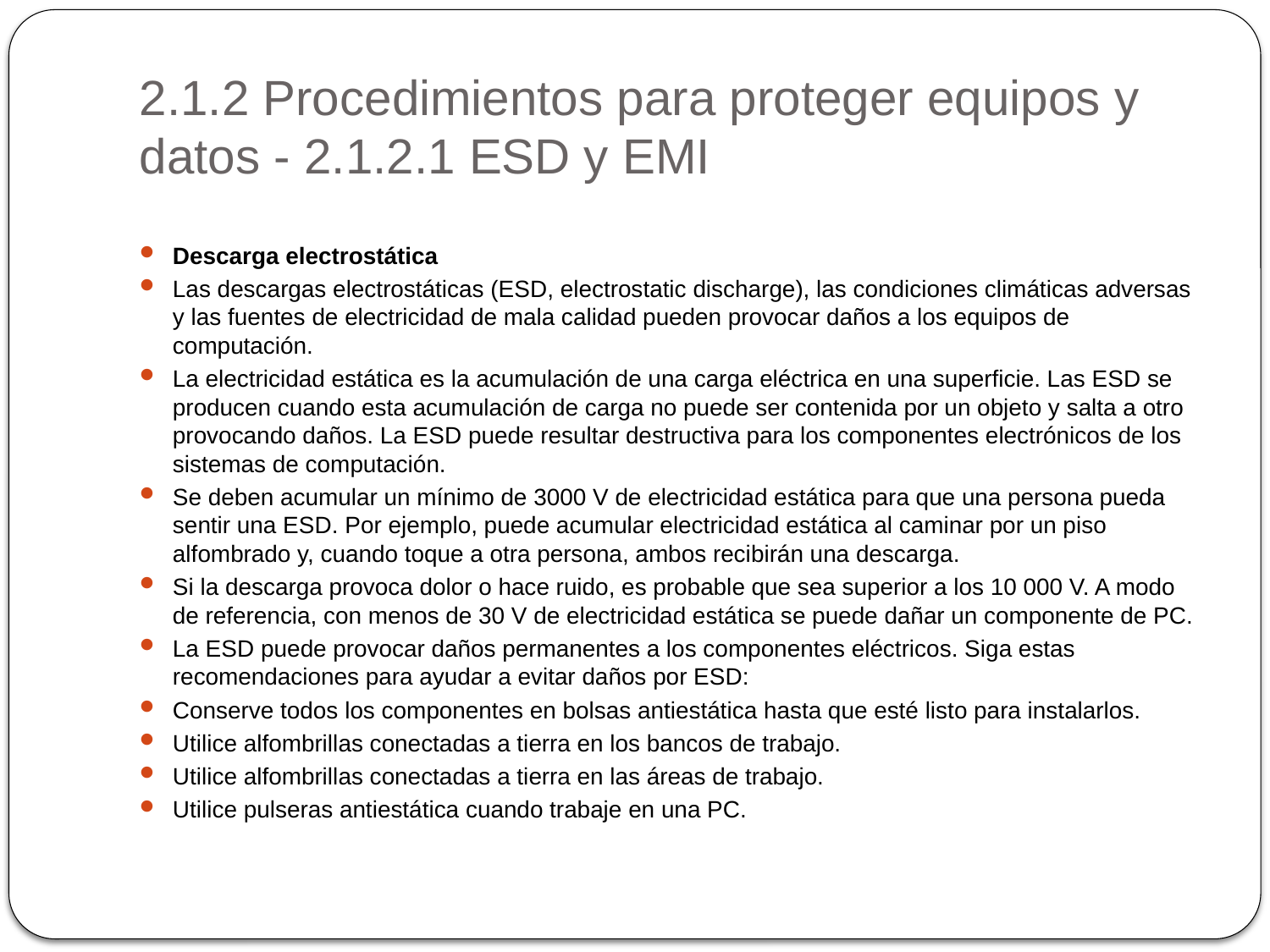

# 2.1.2 Procedimientos para proteger equipos y datos - 2.1.2.1 ESD y EMI

Descarga electrostática
Las descargas electrostáticas (ESD, electrostatic discharge), las condiciones climáticas adversas y las fuentes de electricidad de mala calidad pueden provocar daños a los equipos de computación.
La electricidad estática es la acumulación de una carga eléctrica en una superficie. Las ESD se producen cuando esta acumulación de carga no puede ser contenida por un objeto y salta a otro provocando daños. La ESD puede resultar destructiva para los componentes electrónicos de los sistemas de computación.
Se deben acumular un mínimo de 3000 V de electricidad estática para que una persona pueda sentir una ESD. Por ejemplo, puede acumular electricidad estática al caminar por un piso alfombrado y, cuando toque a otra persona, ambos recibirán una descarga.
Si la descarga provoca dolor o hace ruido, es probable que sea superior a los 10 000 V. A modo de referencia, con menos de 30 V de electricidad estática se puede dañar un componente de PC.
La ESD puede provocar daños permanentes a los componentes eléctricos. Siga estas recomendaciones para ayudar a evitar daños por ESD:
Conserve todos los componentes en bolsas antiestática hasta que esté listo para instalarlos.
Utilice alfombrillas conectadas a tierra en los bancos de trabajo.
Utilice alfombrillas conectadas a tierra en las áreas de trabajo.
Utilice pulseras antiestática cuando trabaje en una PC.